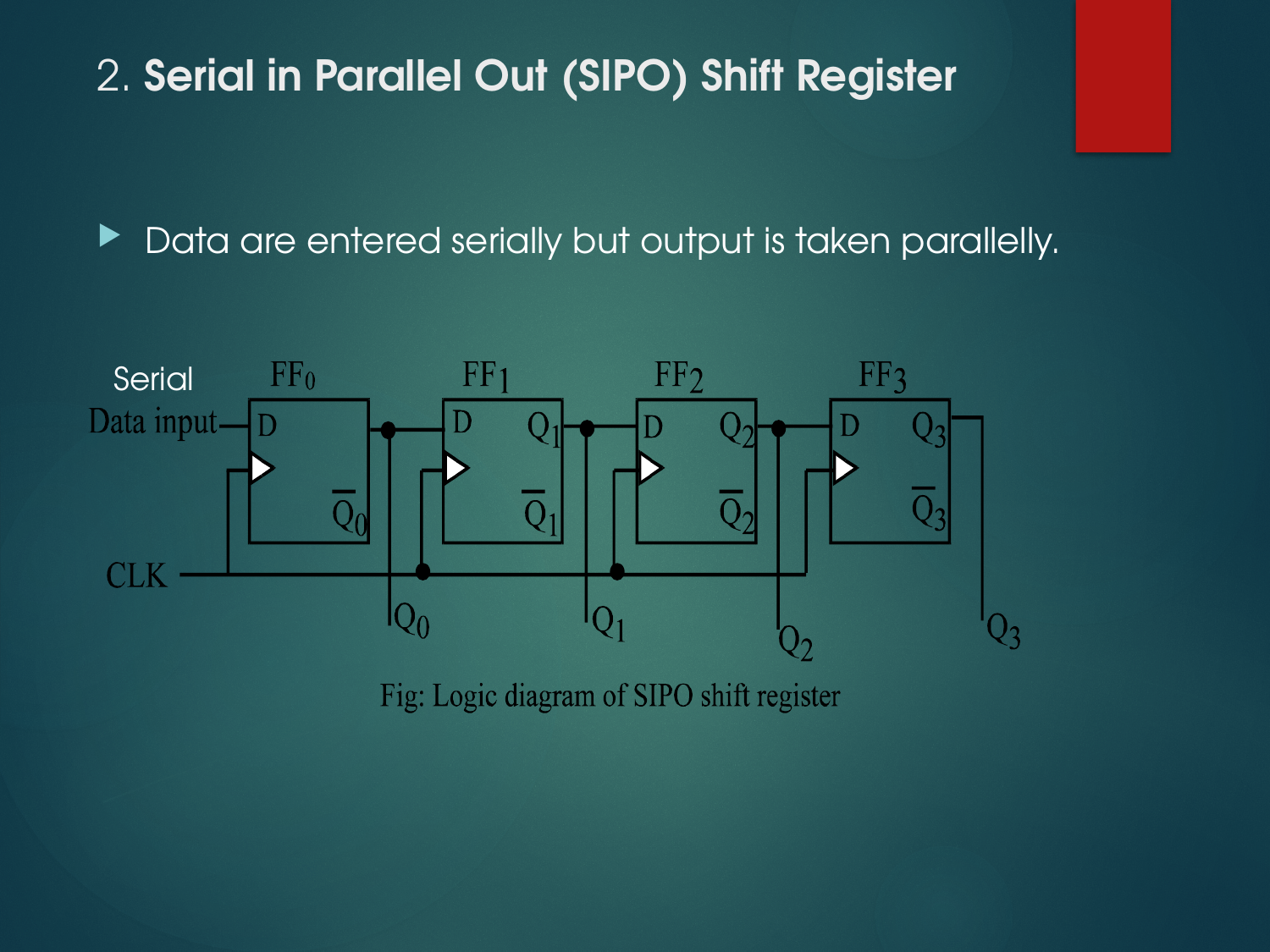

# 2. Serial in Parallel Out (SIPO) Shift Register
Data are entered serially but output is taken parallelly.

Serial